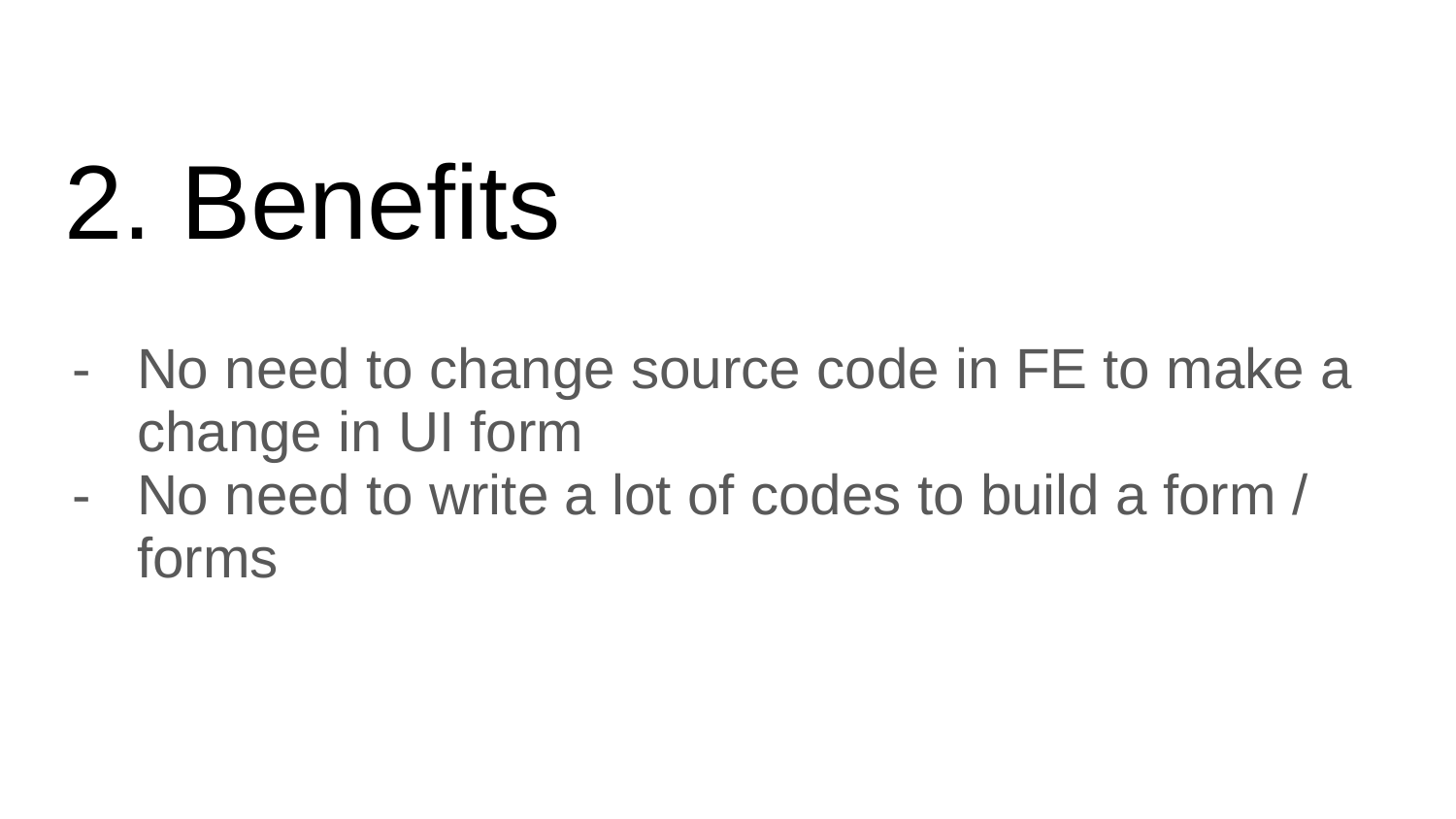

# 2. Benefits
No need to change source code in FE to make a change in UI form
No need to write a lot of codes to build a form / forms